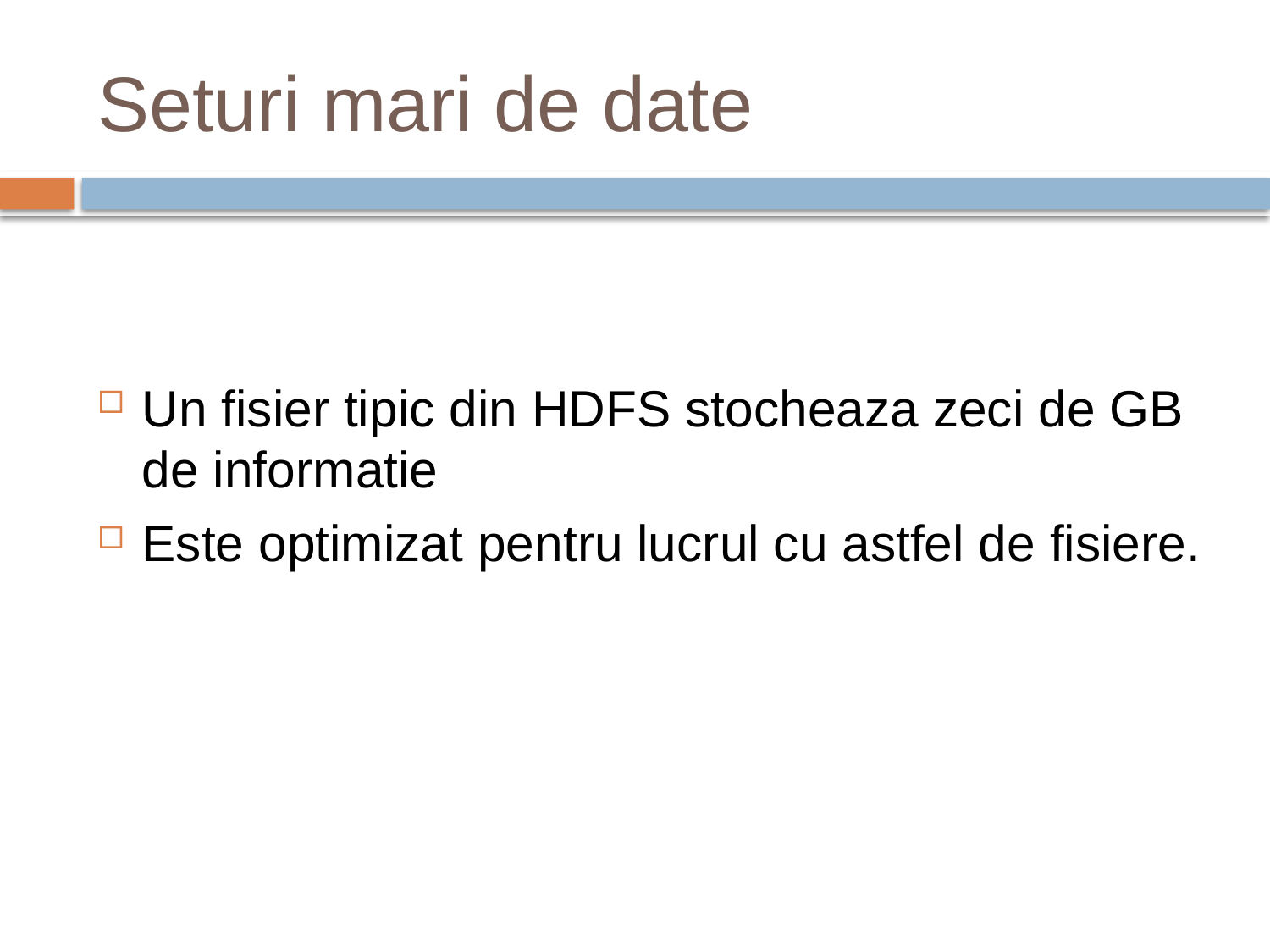

# Seturi mari de date

Un fisier tipic din HDFS stocheaza zeci de GB de informatie
Este optimizat pentru lucrul cu astfel de fisiere.